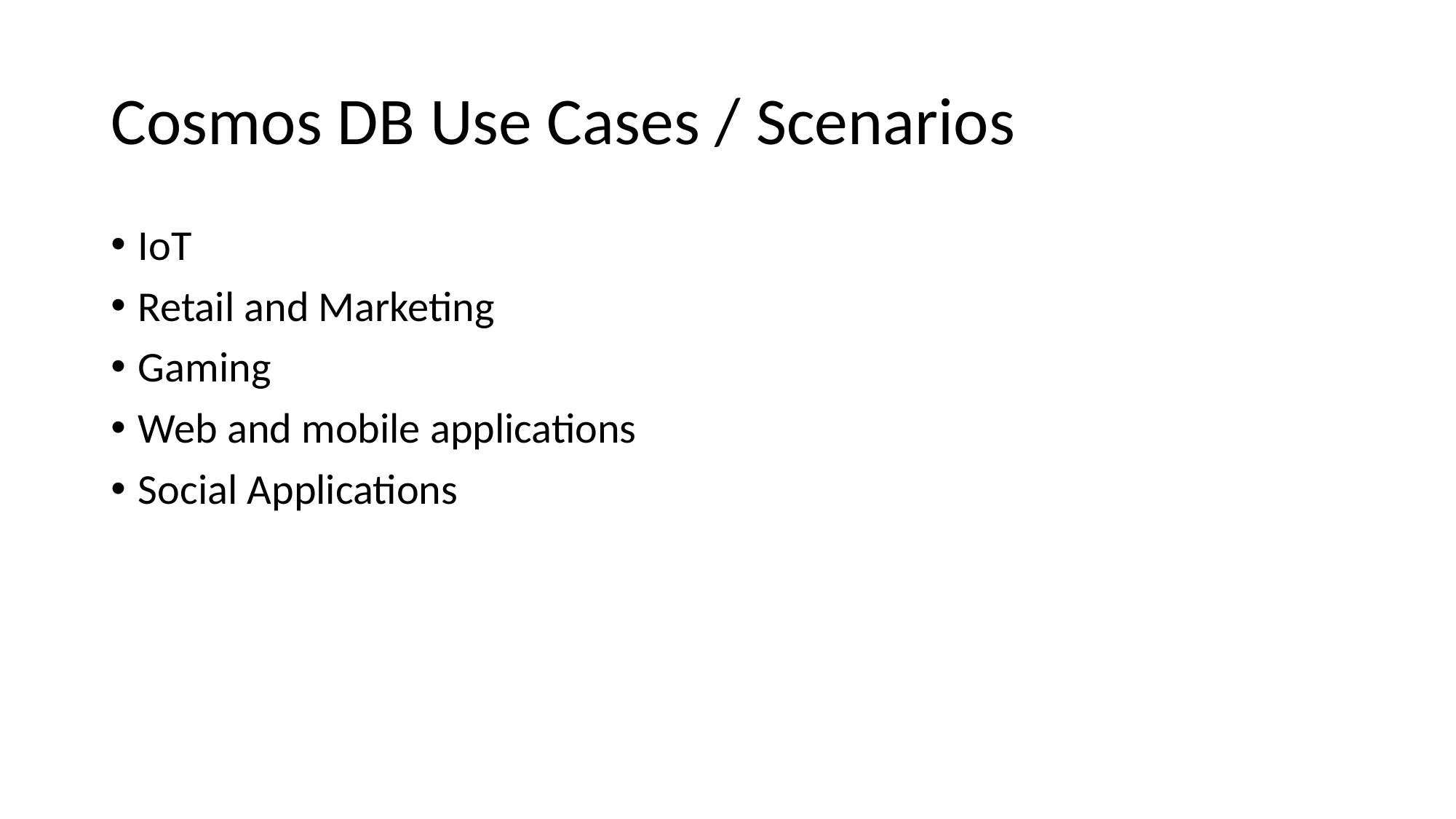

# Cosmos DB Use Cases / Scenarios
IoT
Retail and Marketing
Gaming
Web and mobile applications
Social Applications